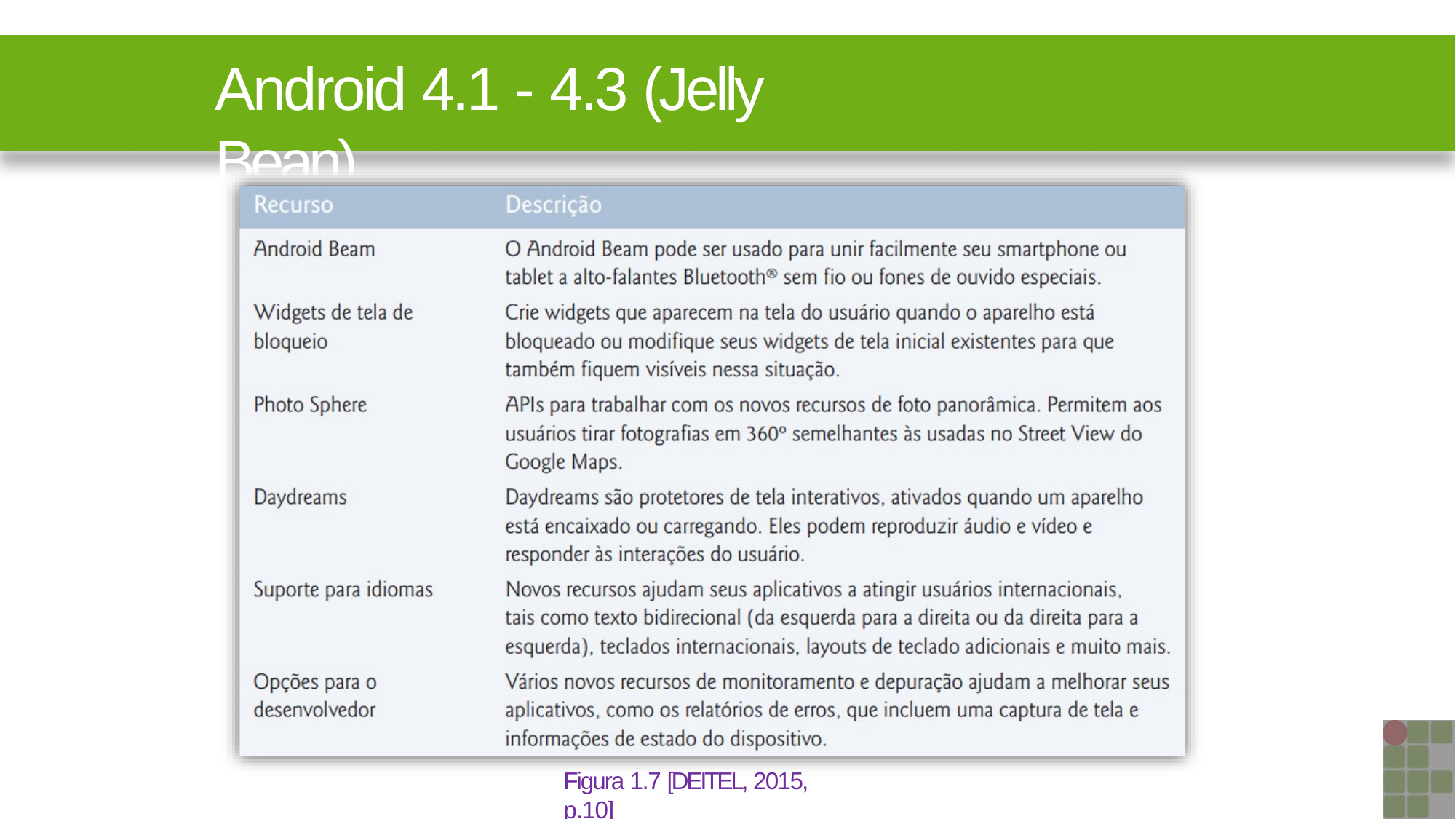

# Android 4.1 - 4.3 (Jelly Bean)

Figura 1.7 [DEITEL, 2015, p.10]